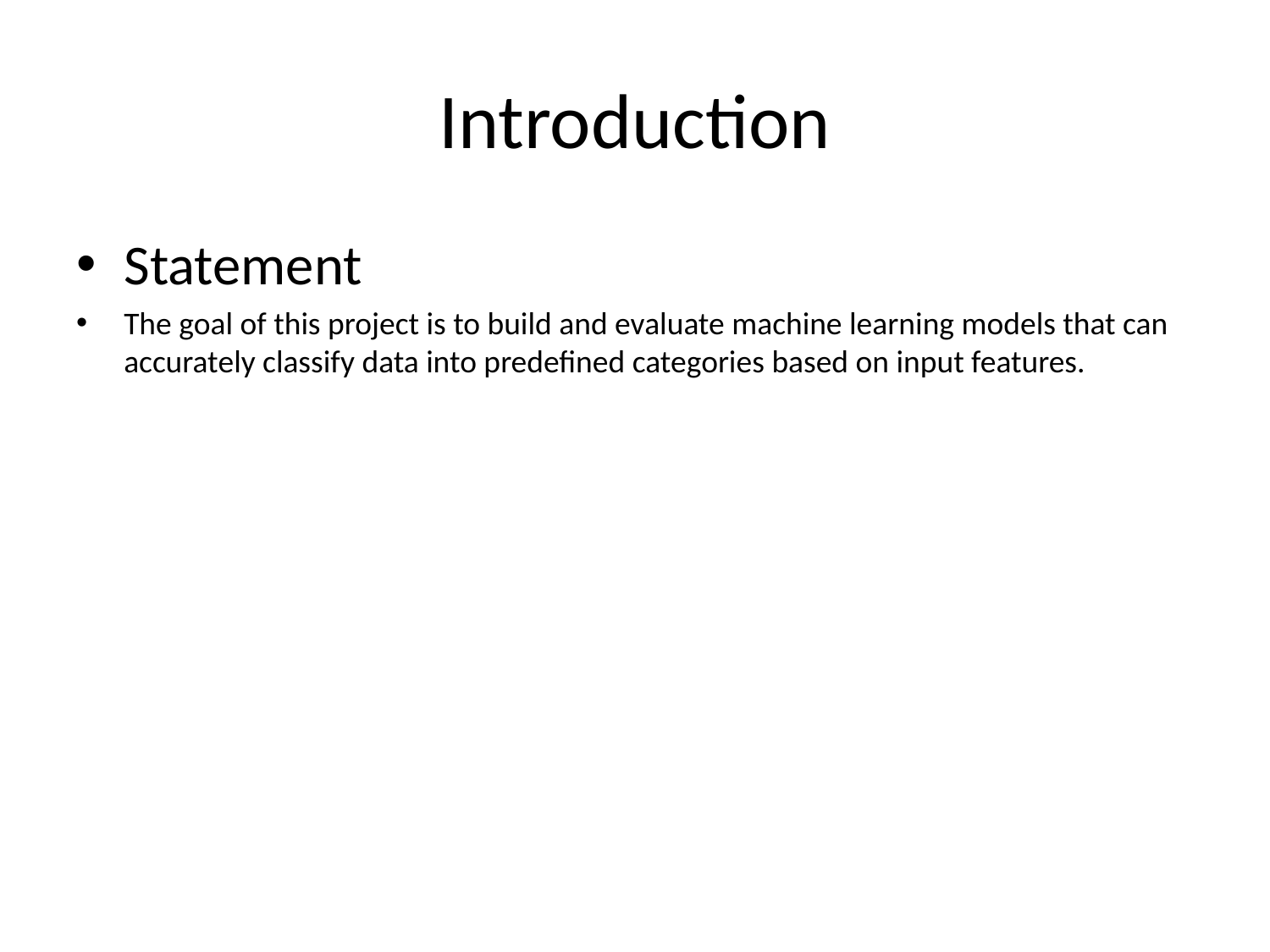

# Introduction
Statement
The goal of this project is to build and evaluate machine learning models that can accurately classify data into predefined categories based on input features.